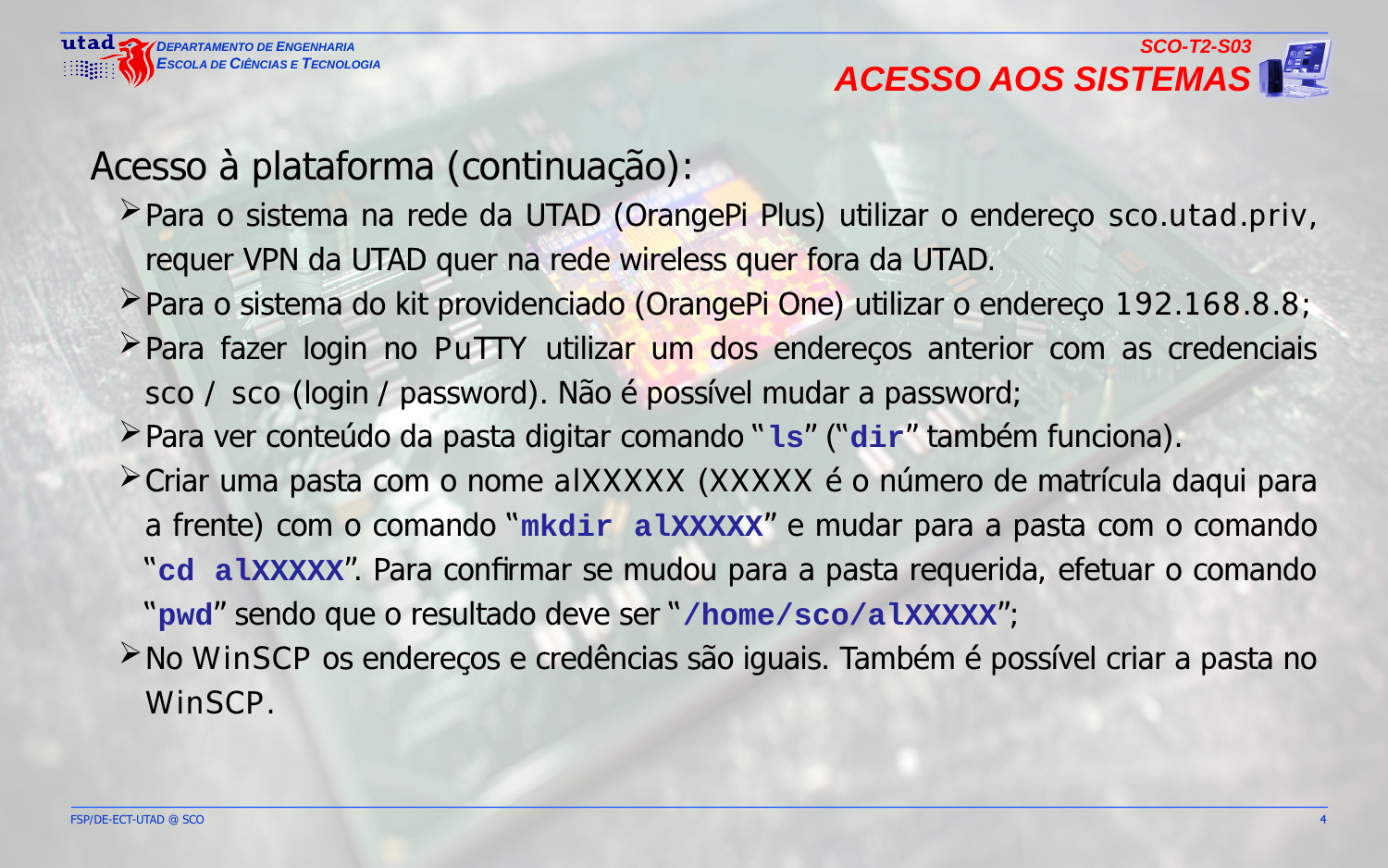

SCO-T2-S03
Acesso aos Sistemas
Acesso à plataforma (continuação):
Para o sistema na rede da UTAD (OrangePi Plus) utilizar o endereço sco.utad.priv, requer VPN da UTAD quer na rede wireless quer fora da UTAD.
Para o sistema do kit providenciado (OrangePi One) utilizar o endereço 192.168.8.8;
Para fazer login no PuTTY utilizar um dos endereços anterior com as credenciais sco / sco (login / password). Não é possível mudar a password;
Para ver conteúdo da pasta digitar comando “ls” (“dir” também funciona).
Criar uma pasta com o nome alXXXXX (XXXXX é o número de matrícula daqui para a frente) com o comando “mkdir alXXXXX” e mudar para a pasta com o comando “cd alXXXXX”. Para confirmar se mudou para a pasta requerida, efetuar o comando “pwd” sendo que o resultado deve ser “/home/sco/alXXXXX”;
No WinSCP os endereços e credências são iguais. Também é possível criar a pasta no WinSCP.